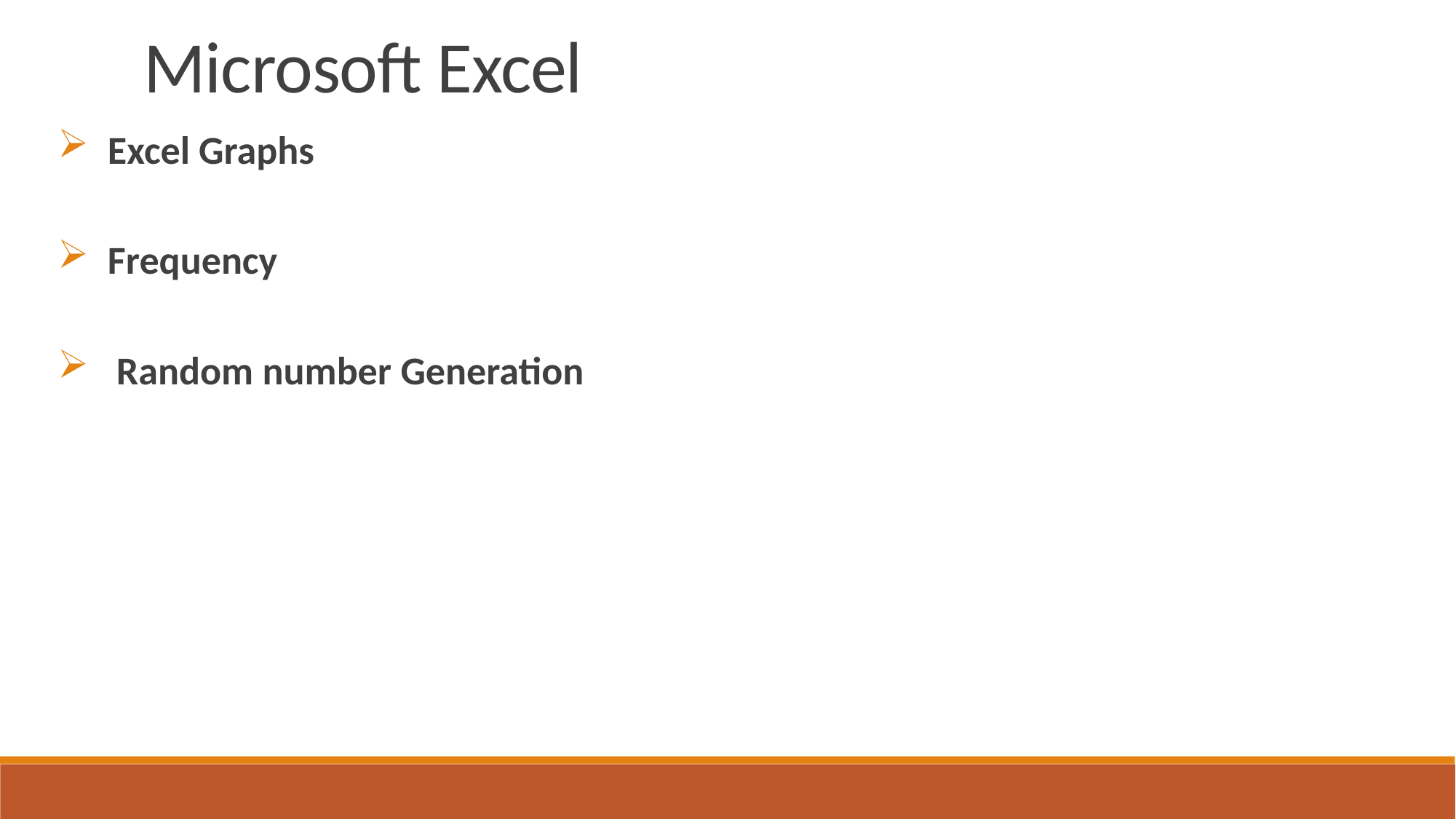

Microsoft Excel
 Excel Graphs

 Frequency

  Random number Generation